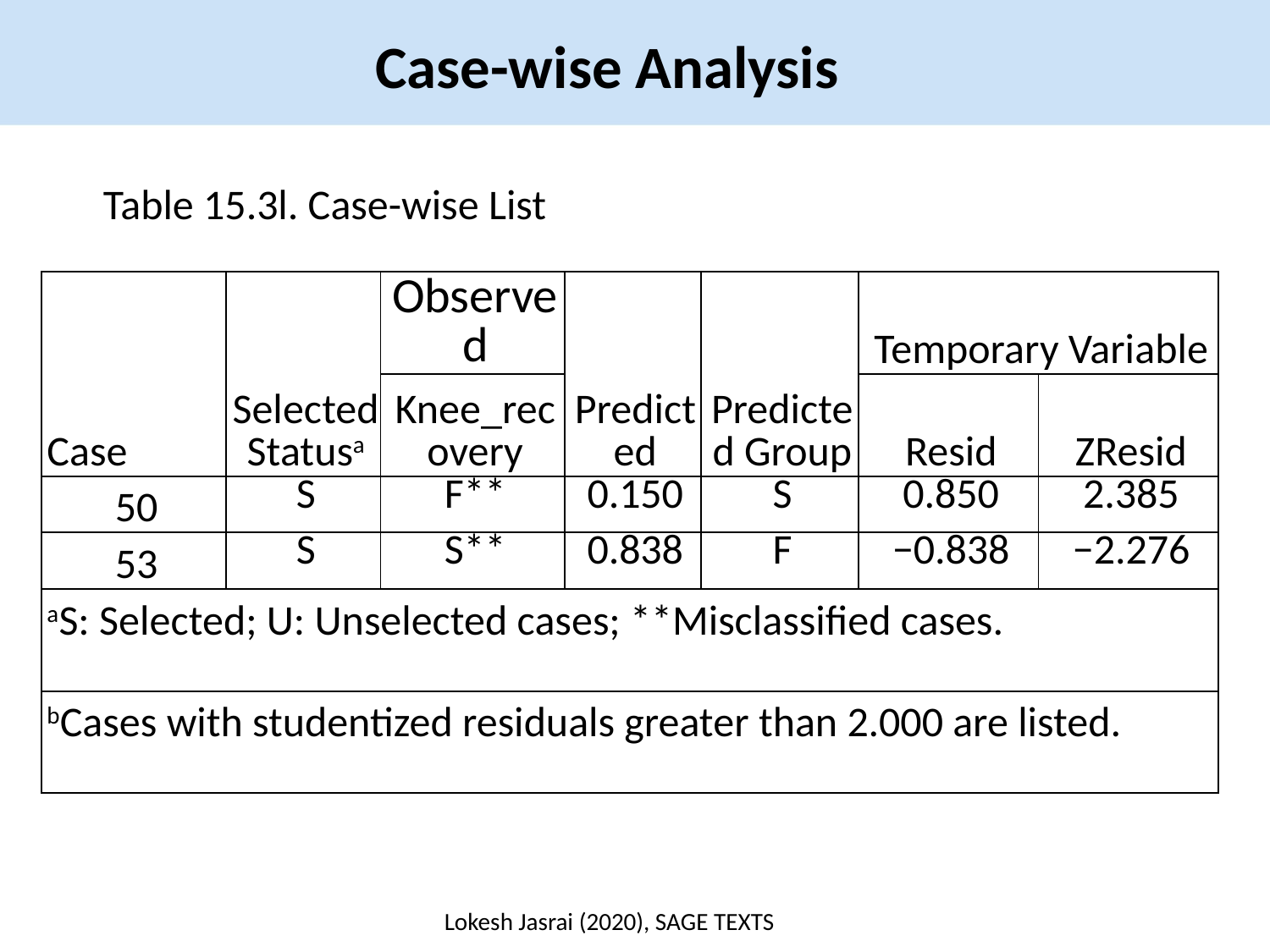

Case-wise Analysis
Table 15.3l. Case-wise List
| Case | Selected Statusa | Observed | Predicted | Predicted Group | Temporary Variable |  |
| --- | --- | --- | --- | --- | --- | --- |
|  |  | Knee\_recovery |  |  | Resid | ZResid |
| 50 | S | F\*\* | 0.150 | S | 0.850 | 2.385 |
| 53 | S | S\*\* | 0.838 | F | −0.838 | −2.276 |
| aS: Selected; U: Unselected cases; \*\*Misclassified cases. |  |  |  |  |  |  |
| bCases with studentized residuals greater than 2.000 are listed. |  |  |  |  |  |  |
Lokesh Jasrai (2020), SAGE TEXTS